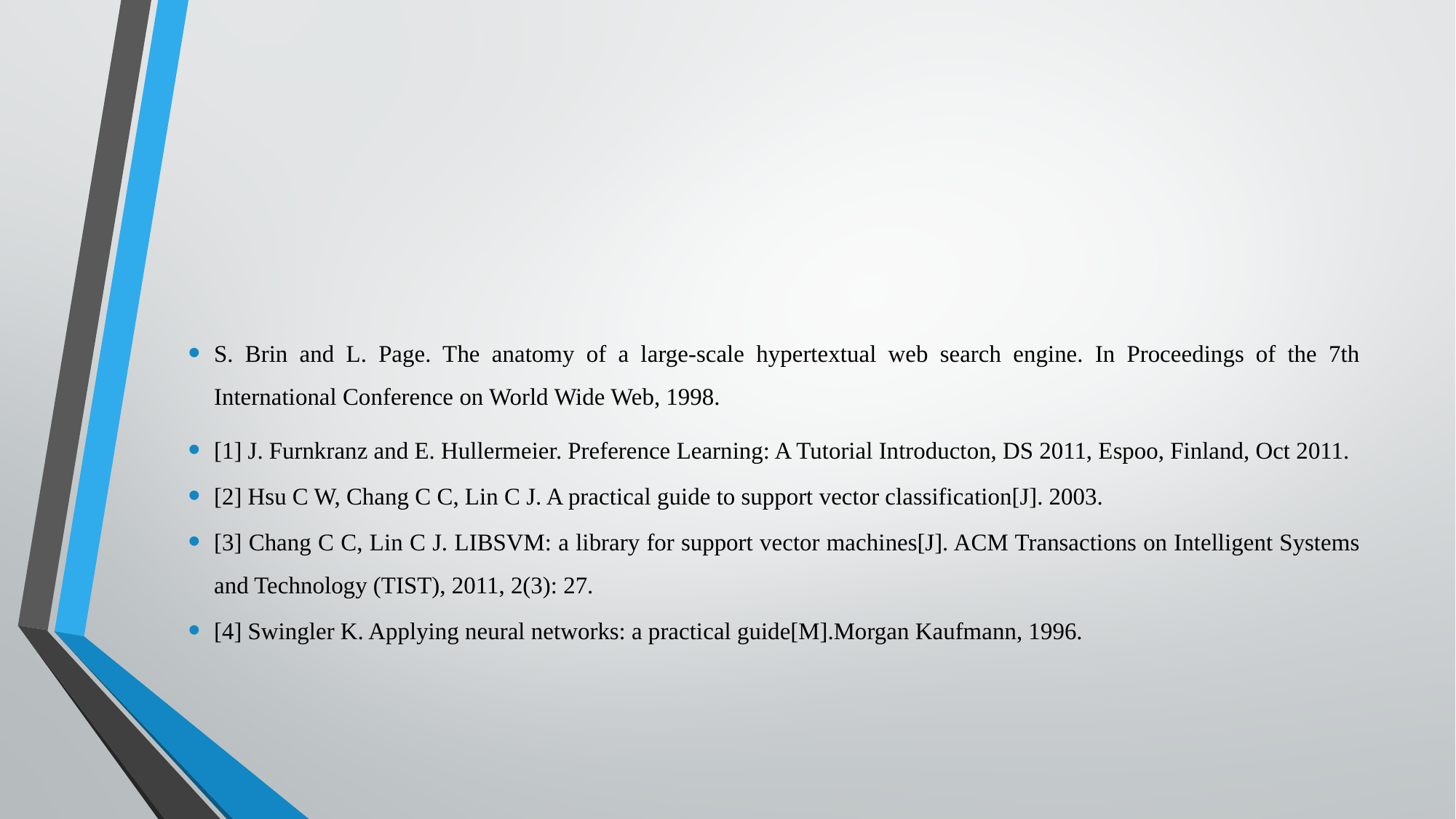

#
S. Brin and L. Page. The anatomy of a large-scale hypertextual web search engine. In Proceedings of the 7th International Conference on World Wide Web, 1998.
[1] J. Furnkranz and E. Hullermeier. Preference Learning: A Tutorial Introducton, DS 2011, Espoo, Finland, Oct 2011.
[2] Hsu C W, Chang C C, Lin C J. A practical guide to support vector classification[J]. 2003.
[3] Chang C C, Lin C J. LIBSVM: a library for support vector machines[J]. ACM Transactions on Intelligent Systems and Technology (TIST), 2011, 2(3): 27.
[4] Swingler K. Applying neural networks: a practical guide[M].Morgan Kaufmann, 1996.